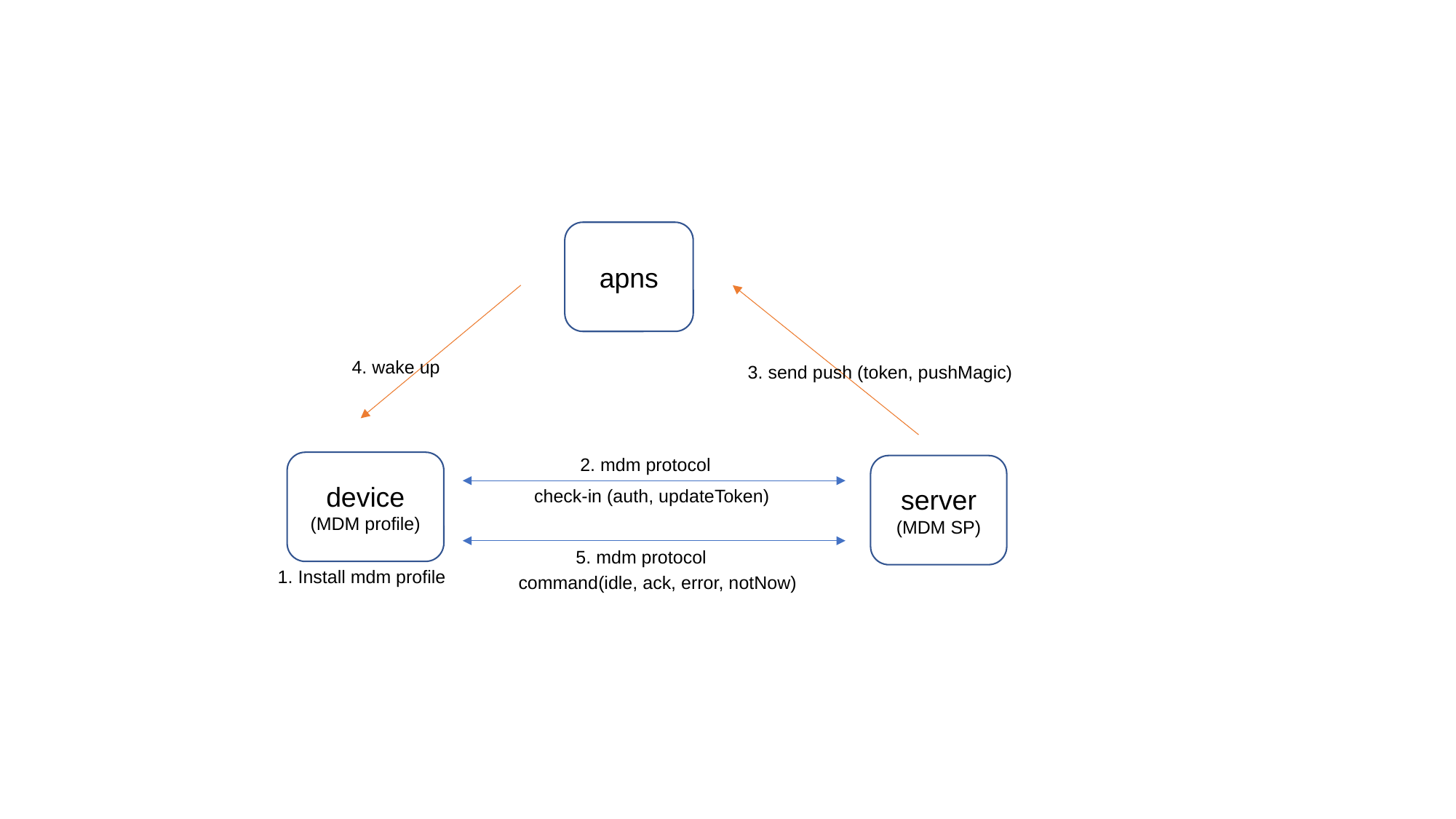

apns
4. wake up
3. send push (token, pushMagic)
2. mdm protocol
device
(MDM profile)
server
(MDM SP)
check-in (auth, updateToken)
5. mdm protocol
1. Install mdm profile
command(idle, ack, error, notNow)